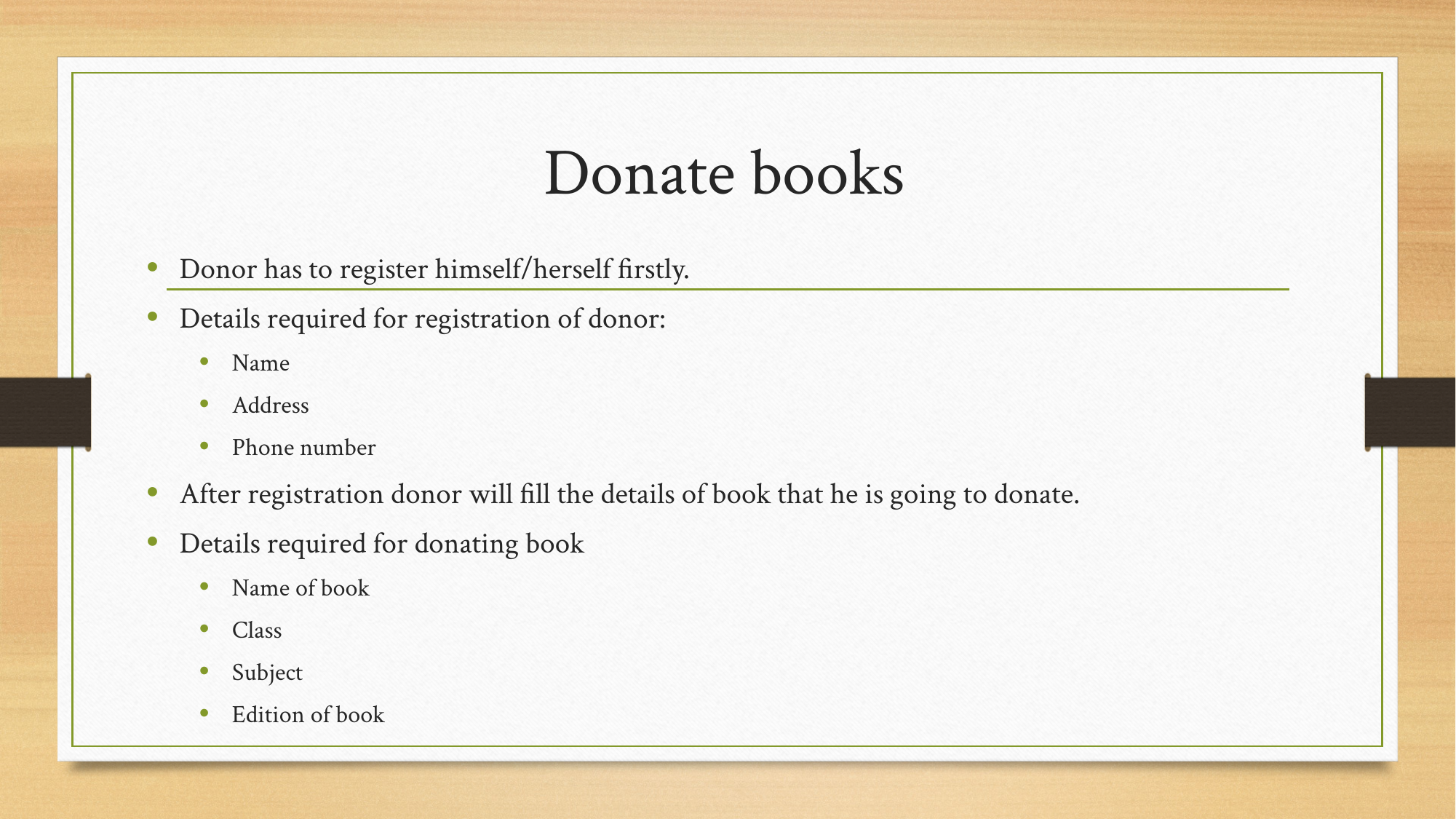

# Donate books
Donor has to register himself/herself firstly.
Details required for registration of donor:
Name
Address
Phone number
After registration donor will fill the details of book that he is going to donate.
Details required for donating book
Name of book
Class
Subject
Edition of book